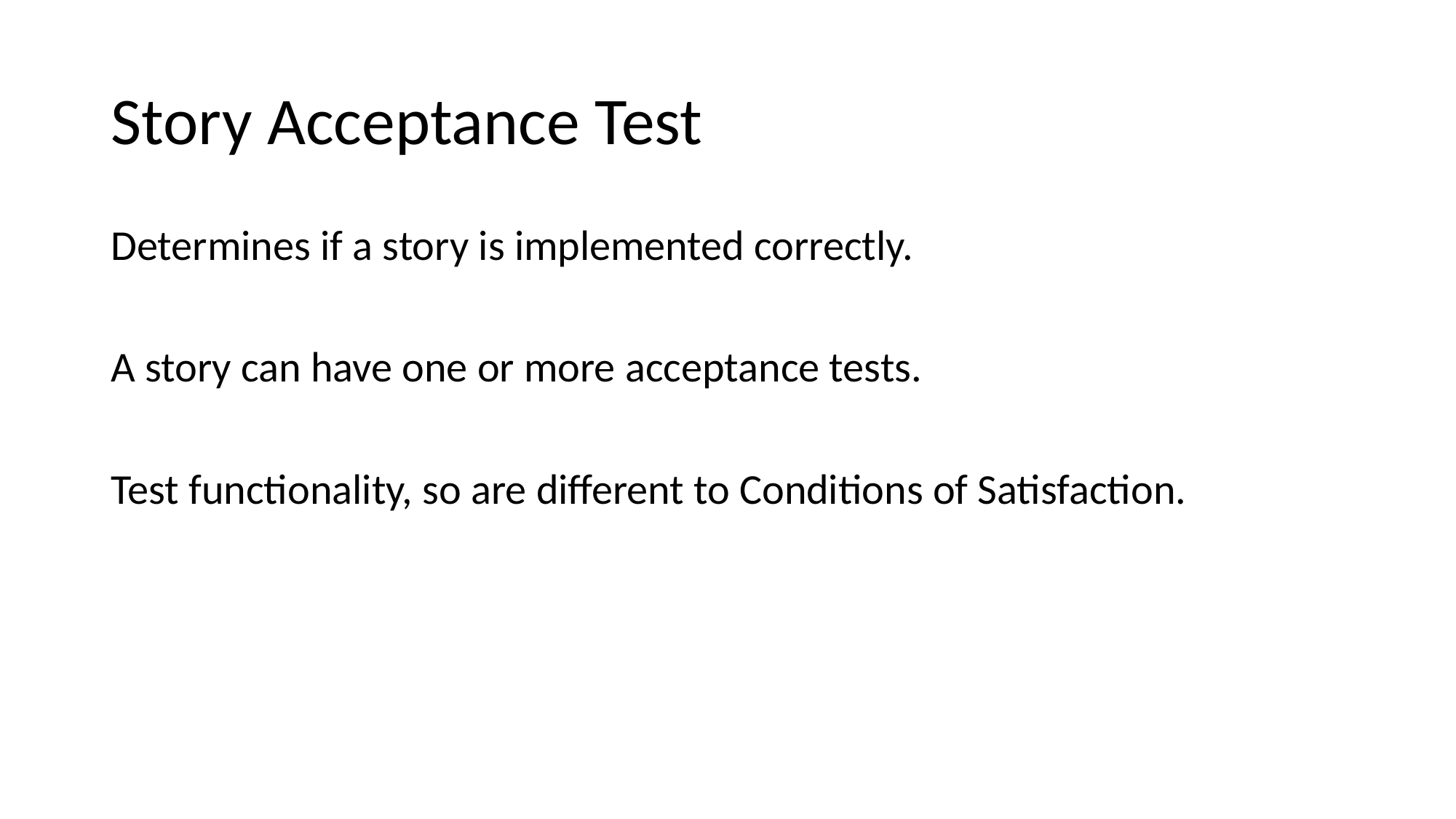

# Story Acceptance Test
Determines if a story is implemented correctly.

A story can have one or more acceptance tests.

Test functionality, so are different to Conditions of Satisfaction.